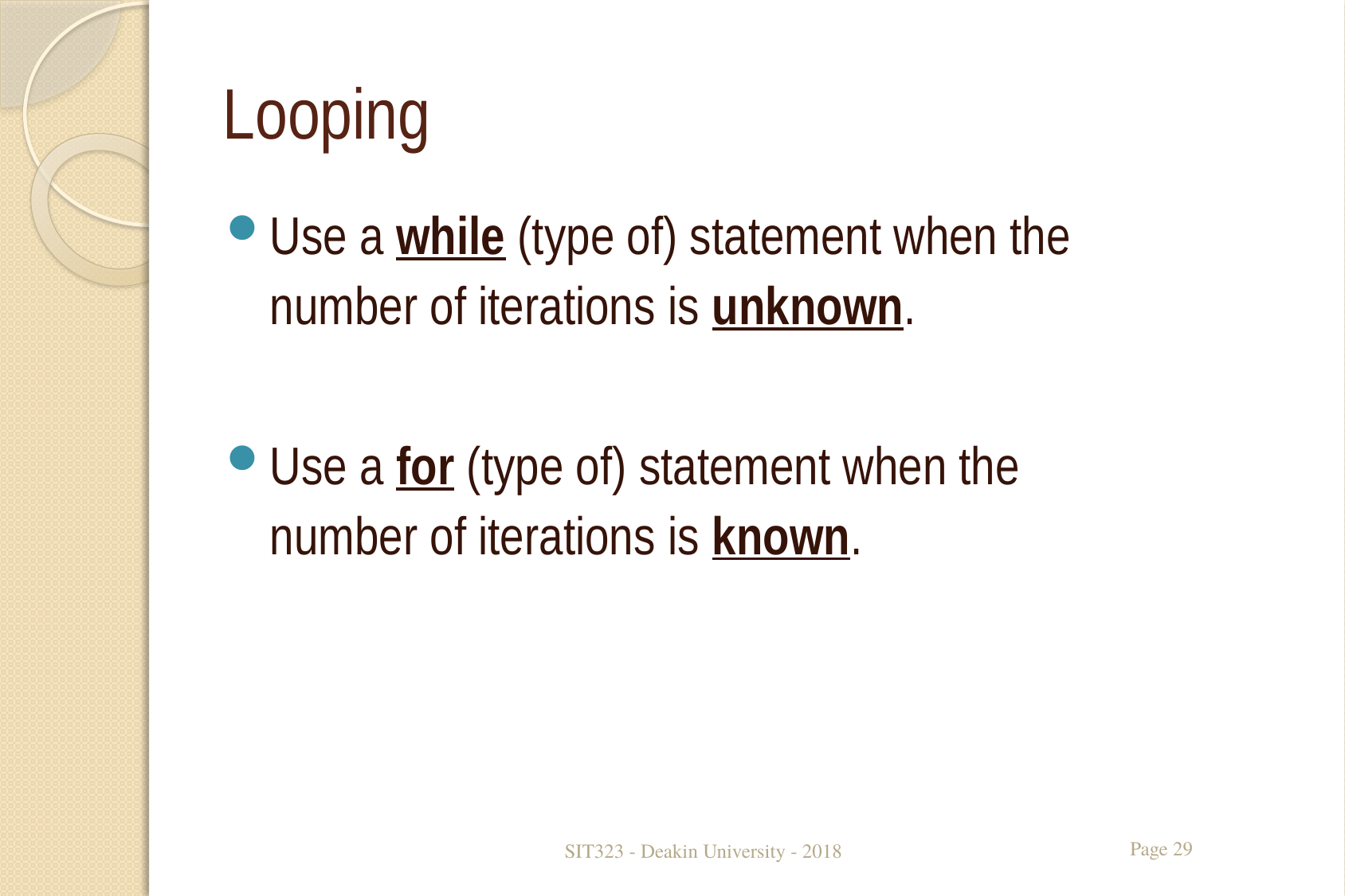

# Looping
Use a while (type of) statement when the
number of iterations is unknown.

Use a for (type of) statement when the
number of iterations is known.
SIT323 - Deakin University - 2018
Page 29